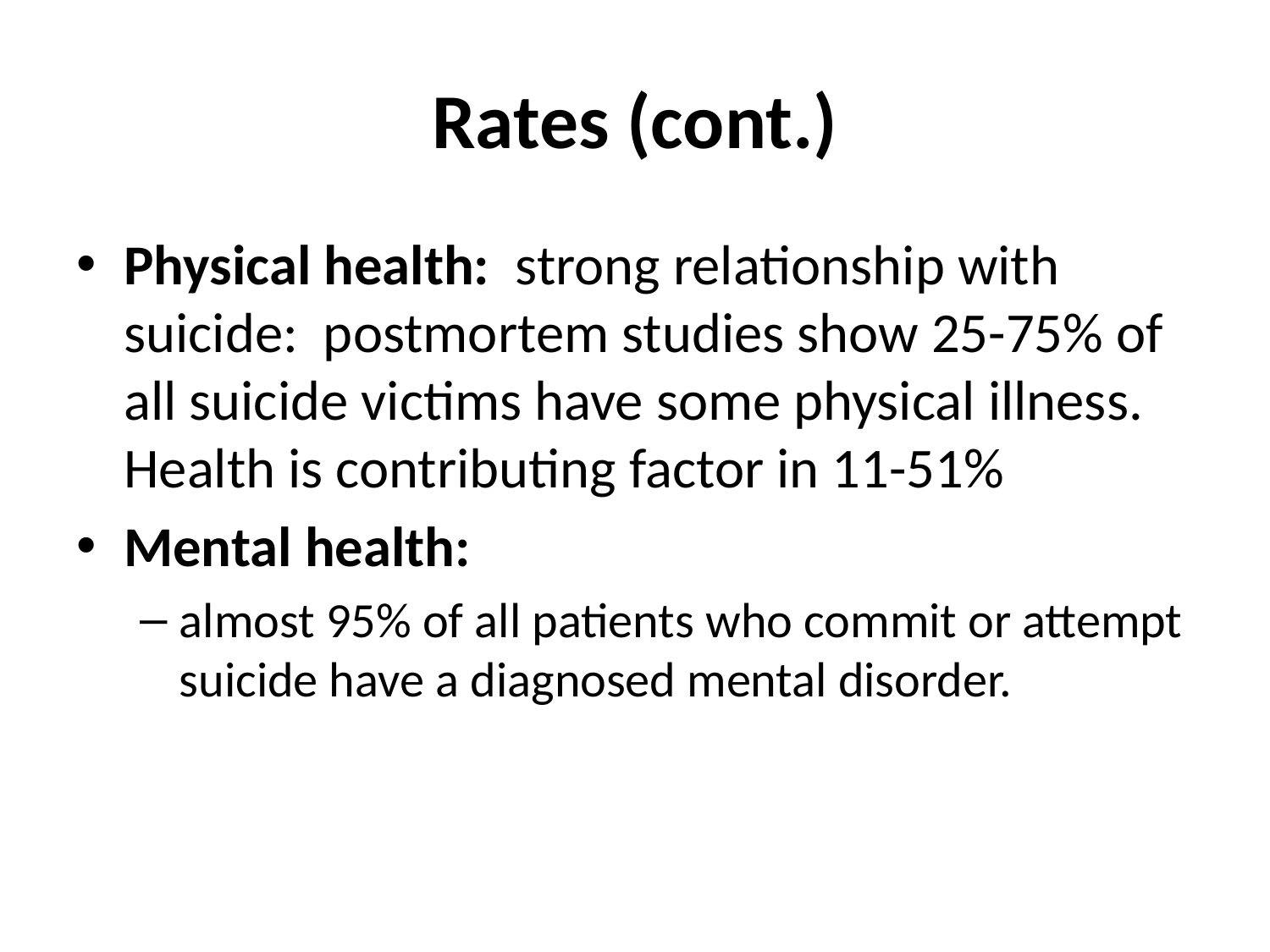

# Rates (cont.)
Physical health:  strong relationship with suicide:  postmortem studies show 25-75% of all suicide victims have some physical illness.  Health is contributing factor in 11-51%
Mental health:
almost 95% of all patients who commit or attempt suicide have a diagnosed mental disorder.